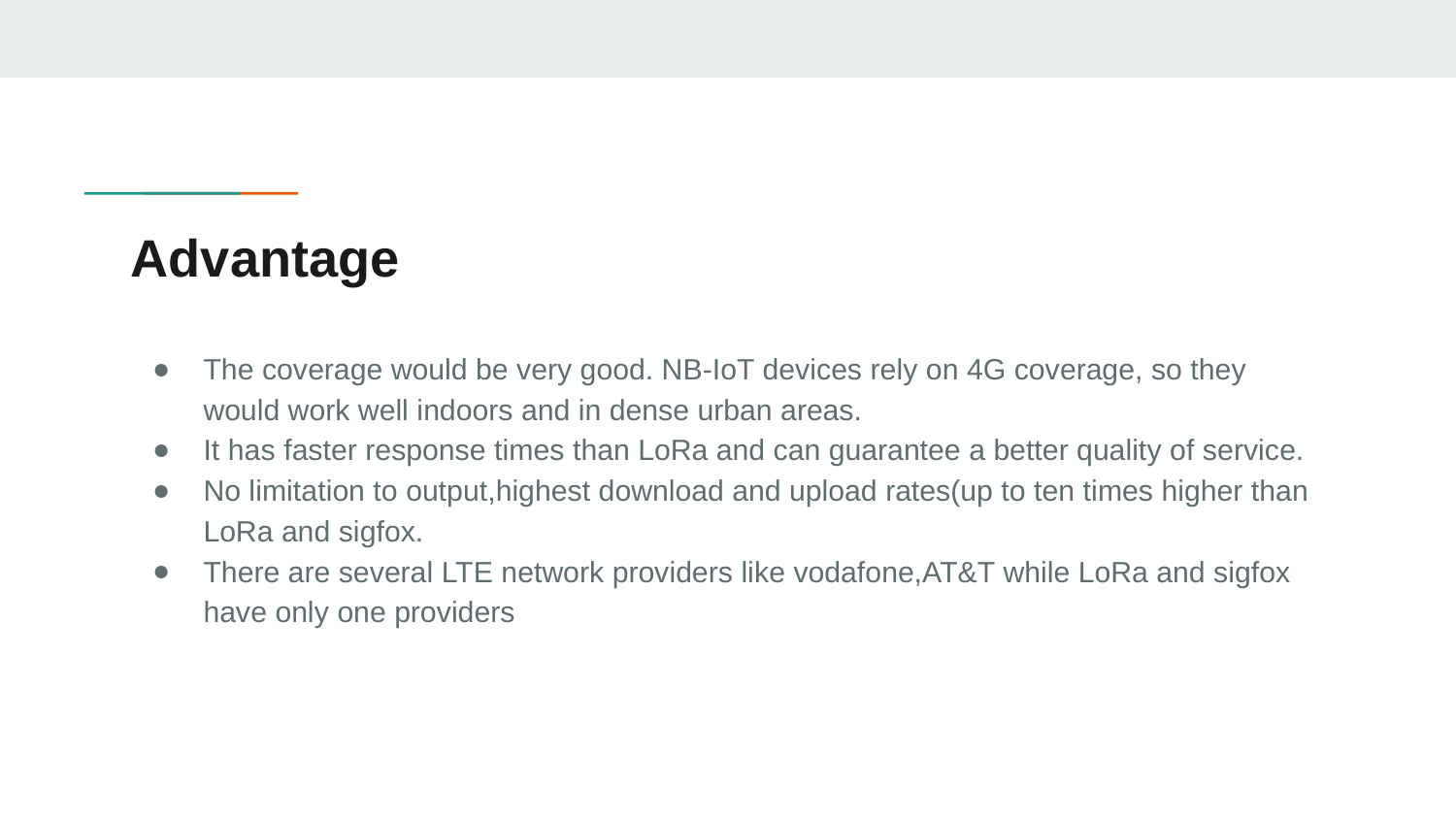

# Advantage
The coverage would be very good. NB-IoT devices rely on 4G coverage, so they would work well indoors and in dense urban areas.
It has faster response times than LoRa and can guarantee a better quality of service.
No limitation to output,highest download and upload rates(up to ten times higher than LoRa and sigfox.
There are several LTE network providers like vodafone,AT&T while LoRa and sigfox have only one providers